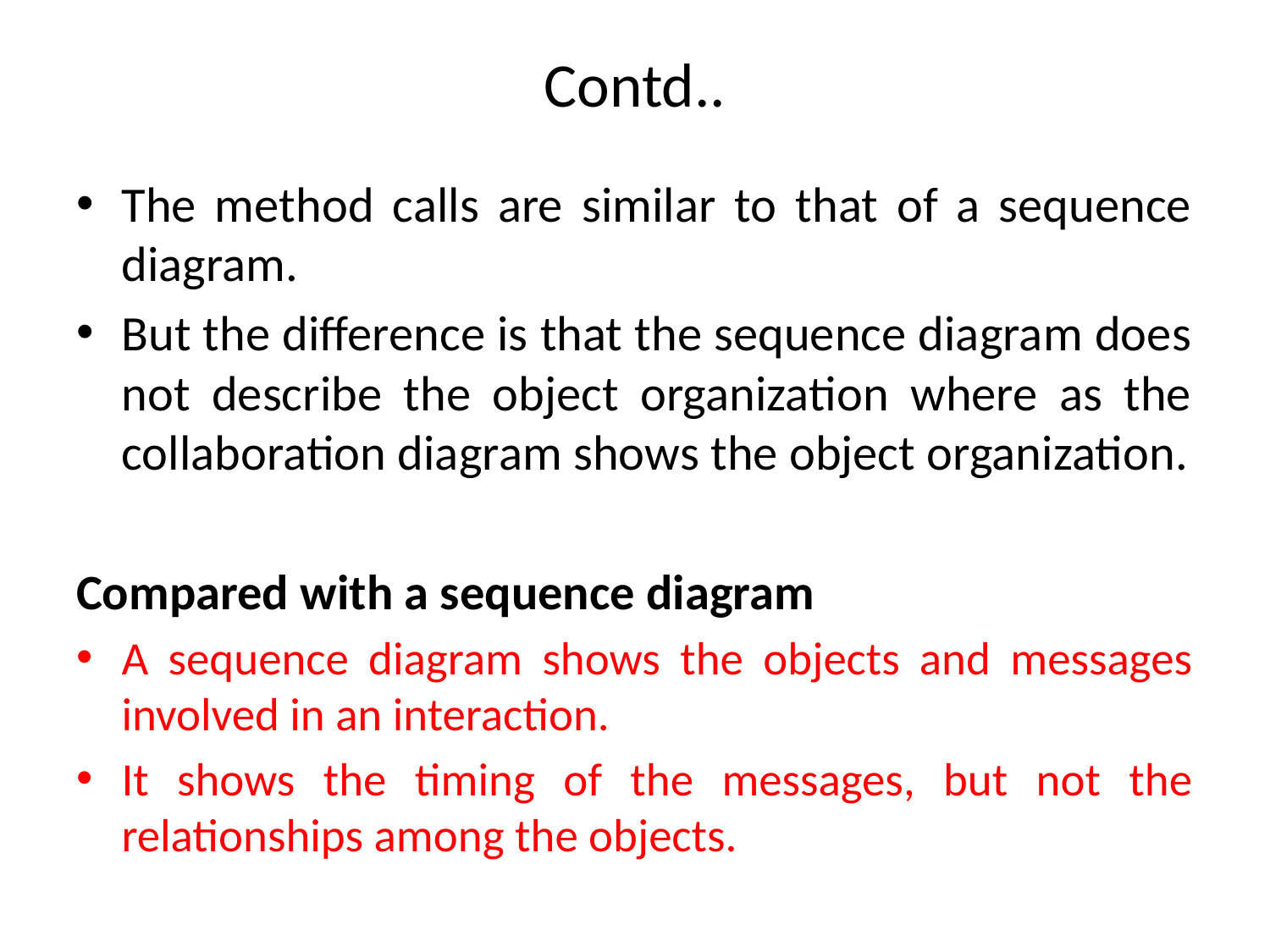

# Contd..
The method calls are similar to that of a sequence diagram.
But the difference is that the sequence diagram does not describe the object organization where as the collaboration diagram shows the object organization.

Compared with a sequence diagram
A sequence diagram shows the objects and messages involved in an interaction.
It shows the timing of the messages, but not the relationships among the objects.